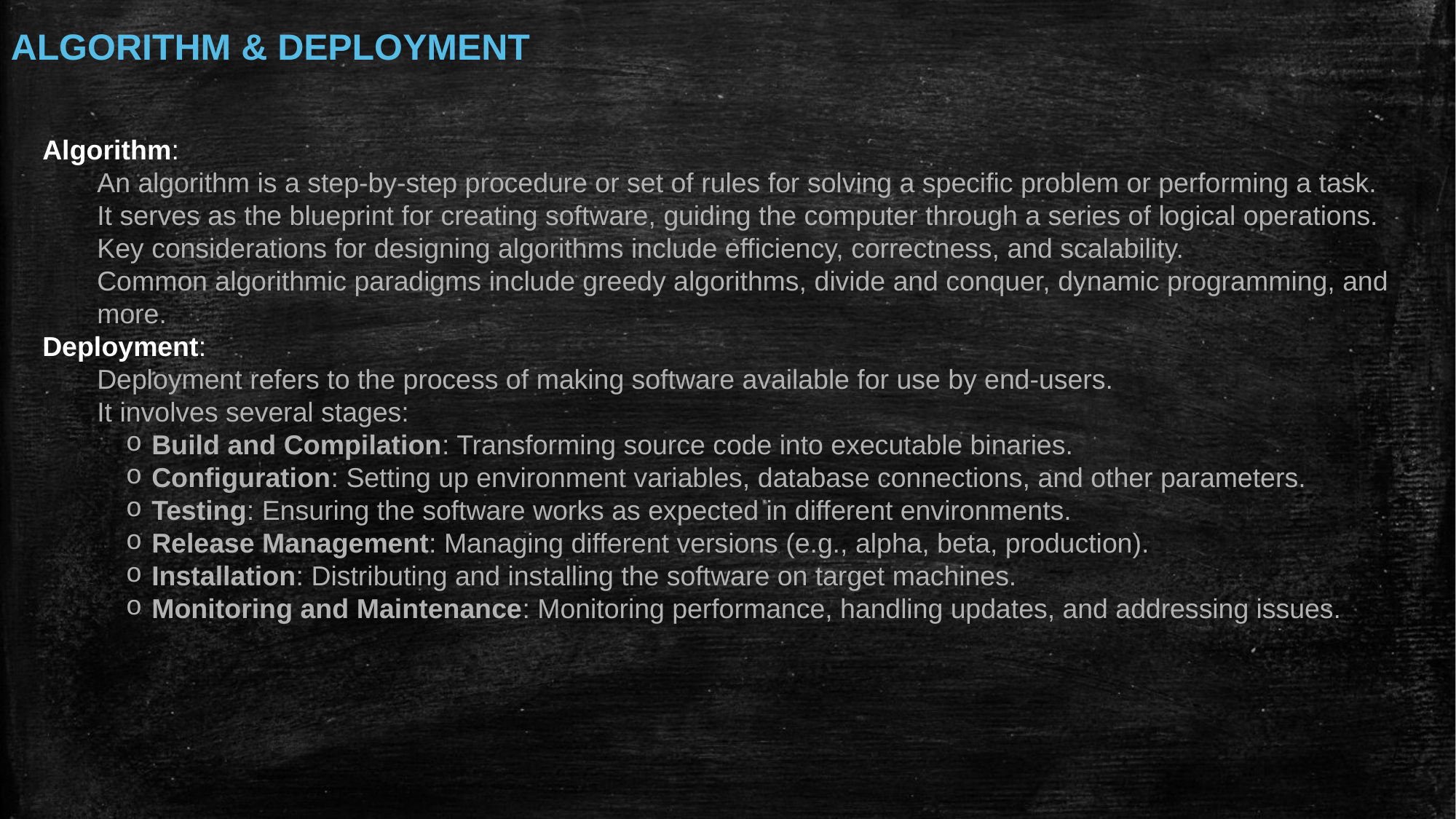

ALGORITHM & DEPLOYMENT
Algorithm:
An algorithm is a step-by-step procedure or set of rules for solving a specific problem or performing a task.
It serves as the blueprint for creating software, guiding the computer through a series of logical operations.
Key considerations for designing algorithms include efficiency, correctness, and scalability.
Common algorithmic paradigms include greedy algorithms, divide and conquer, dynamic programming, and more.
Deployment:
Deployment refers to the process of making software available for use by end-users.
It involves several stages:
Build and Compilation: Transforming source code into executable binaries.
Configuration: Setting up environment variables, database connections, and other parameters.
Testing: Ensuring the software works as expected in different environments.
Release Management: Managing different versions (e.g., alpha, beta, production).
Installation: Distributing and installing the software on target machines.
Monitoring and Maintenance: Monitoring performance, handling updates, and addressing issues.